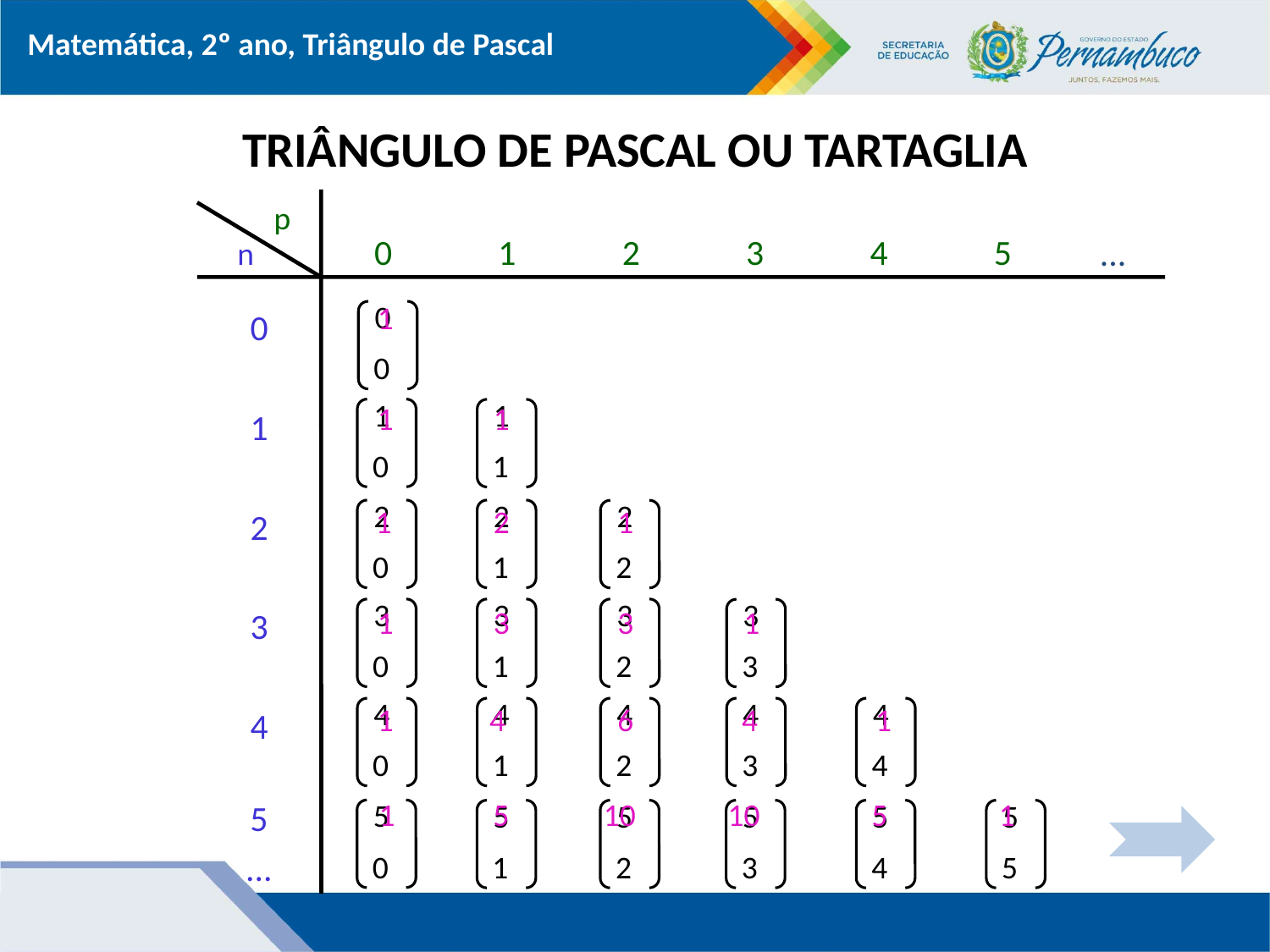

# TRIÂNGULO DE PASCAL OU TARTAGLIA

p
0
1
2
3
4
5

...
n
0

0

0
1
1

1

0
1

1
1
1
2

2

0
2

1
2

2
2
1
1
3

3

0
3

1
3

2
3

3
3
1
1
3
4

4

0
4

1
4

2
4

3
4

4
1
4
6
4
1

1
5
10
10
5
1
5

0
5

1
5

2
5

3
5

4
5

5
5
...